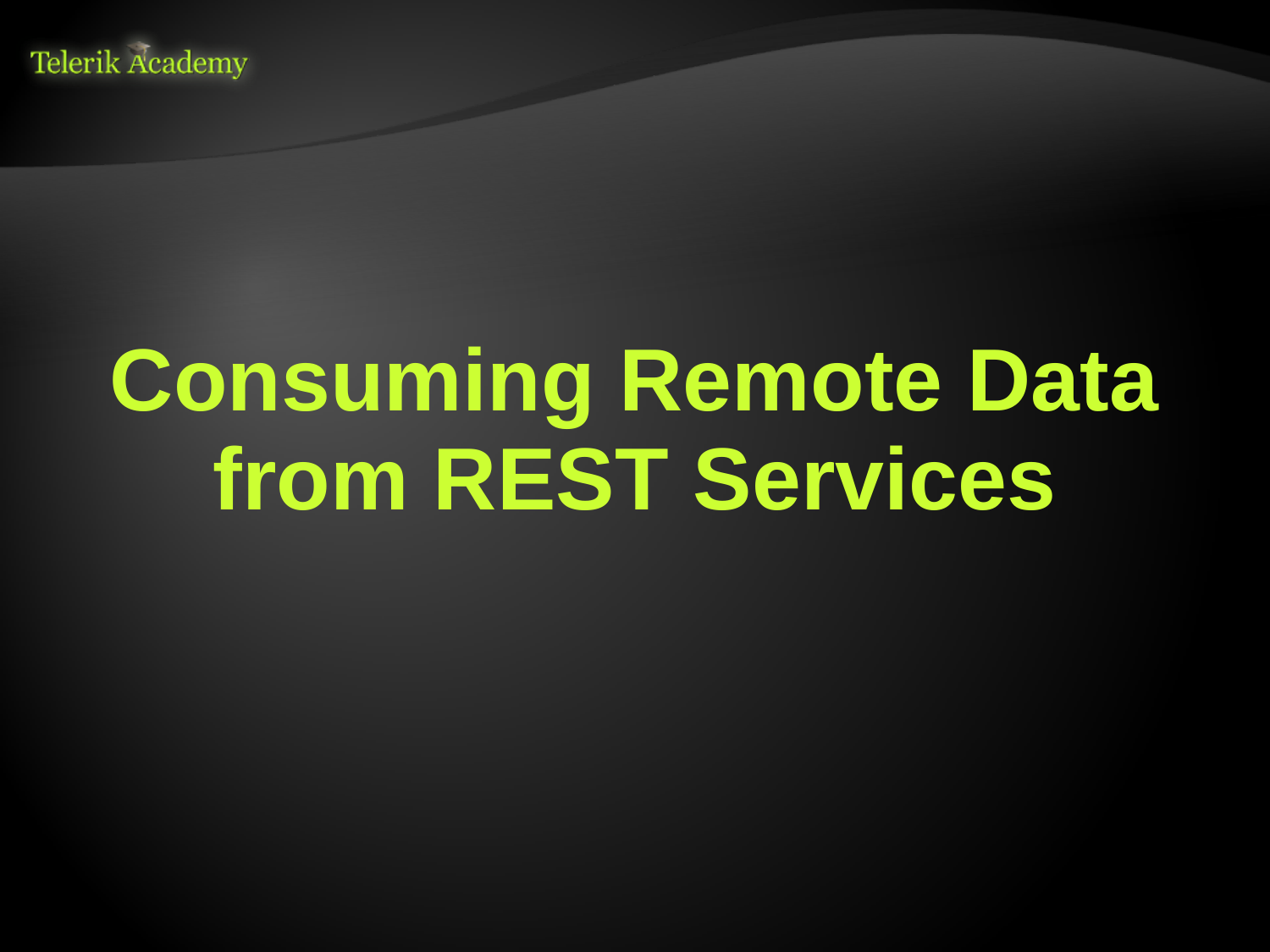

# Consuming Remote Data from REST Services